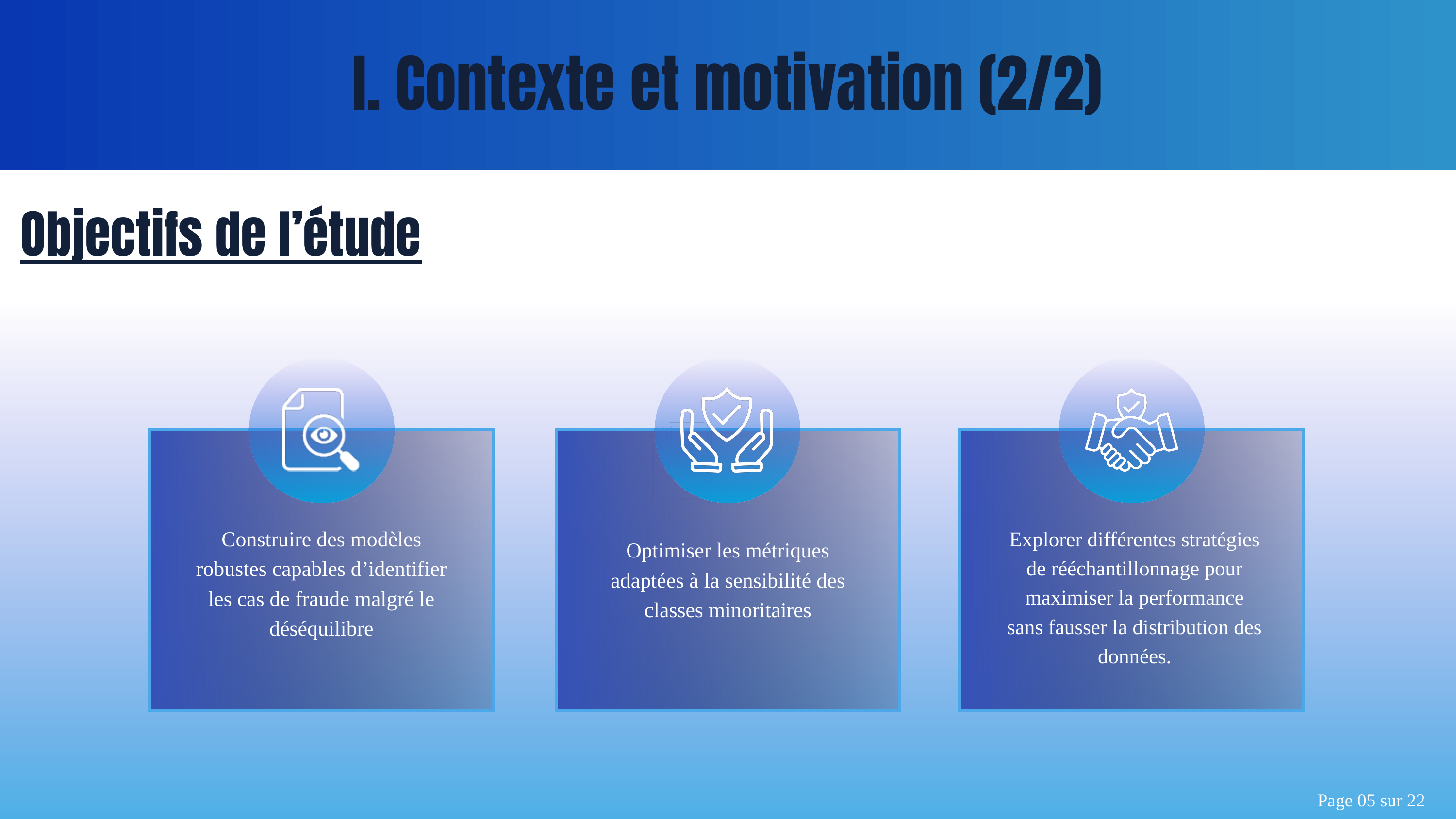

I. Contexte et motivation (2/2)

Objectifs de l’étude

Construire des modèles robustes capables d’identifier les cas de fraude malgré le déséquilibre

Explorer différentes stratégies de rééchantillonnage pour maximiser la performance sans fausser la distribution des données.

Optimiser les métriques adaptées à la sensibilité des classes minoritaires

Page 05 sur 22